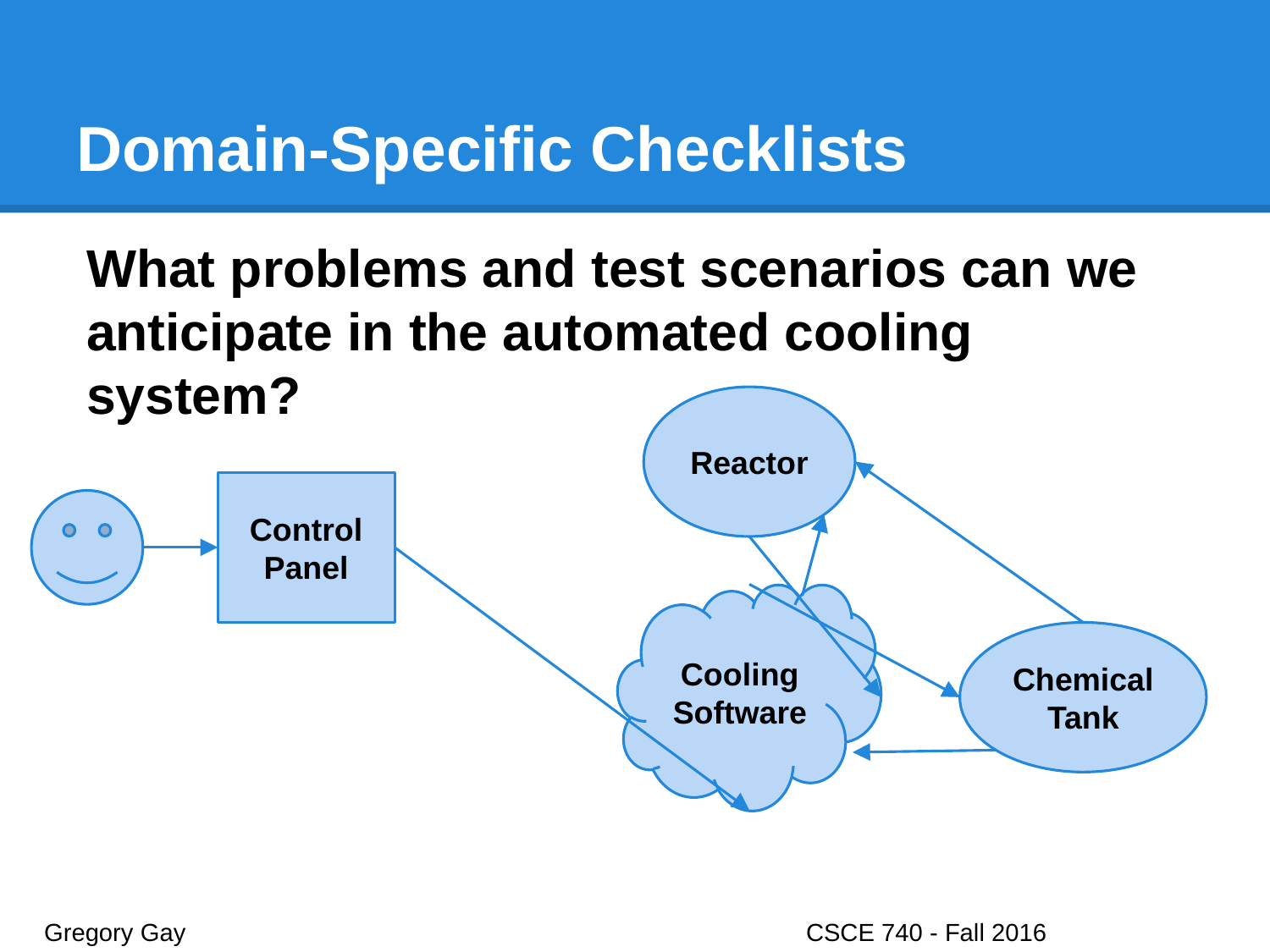

# Domain-Specific Checklists
What problems and test scenarios can we anticipate in the automated cooling system?

Reactor
Control Panel

Cooling Software
Chemical Tank
Gregory Gay					CSCE 740 - Fall 2016								41